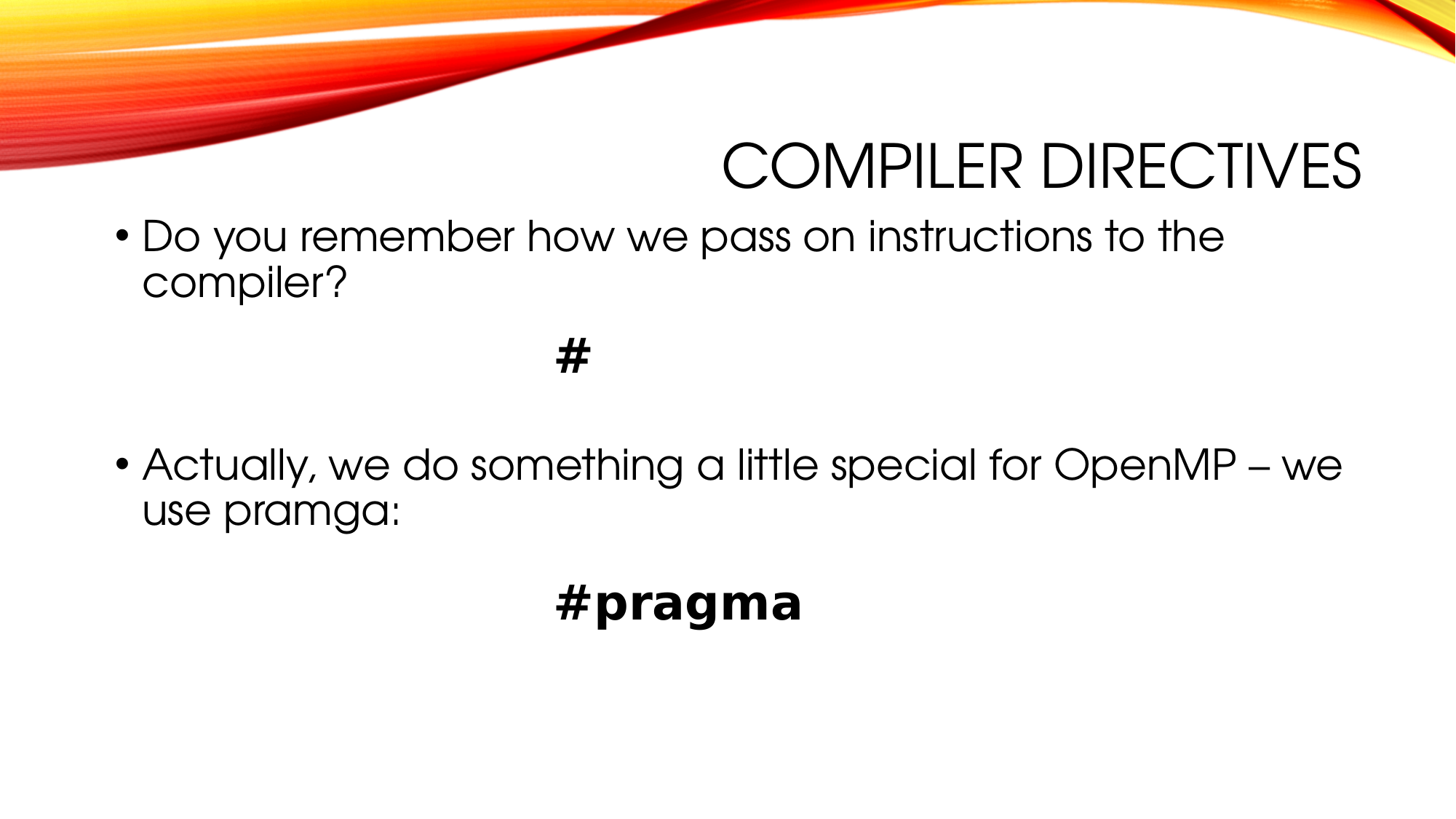

# Compiler Directives
Do you remember how we pass on instructions to the compiler?

Actually, we do something a little special for OpenMP – we use pramga:

#
#pragma